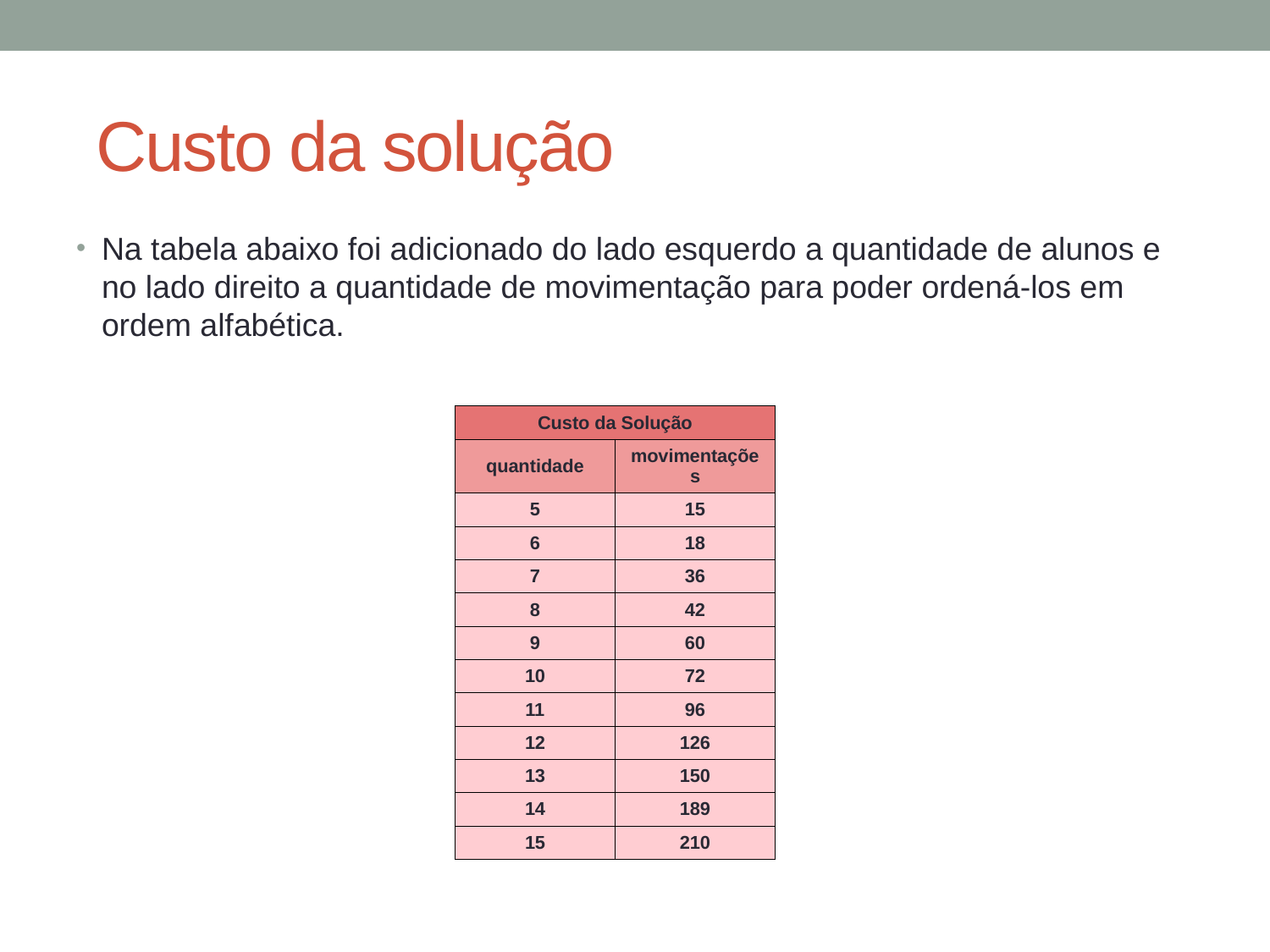

# Custo da solução
Na tabela abaixo foi adicionado do lado esquerdo a quantidade de alunos e no lado direito a quantidade de movimentação para poder ordená-los em ordem alfabética.

| Custo da Solução |  |
| --- | --- |
| quantidade | movimentações |
| 5 | 15 |
| 6 | 18 |
| 7 | 36 |
| 8 | 42 |
| 9 | 60 |
| 10 | 72 |
| 11 | 96 |
| 12 | 126 |
| 13 | 150 |
| 14 | 189 |
| 15 | 210 |